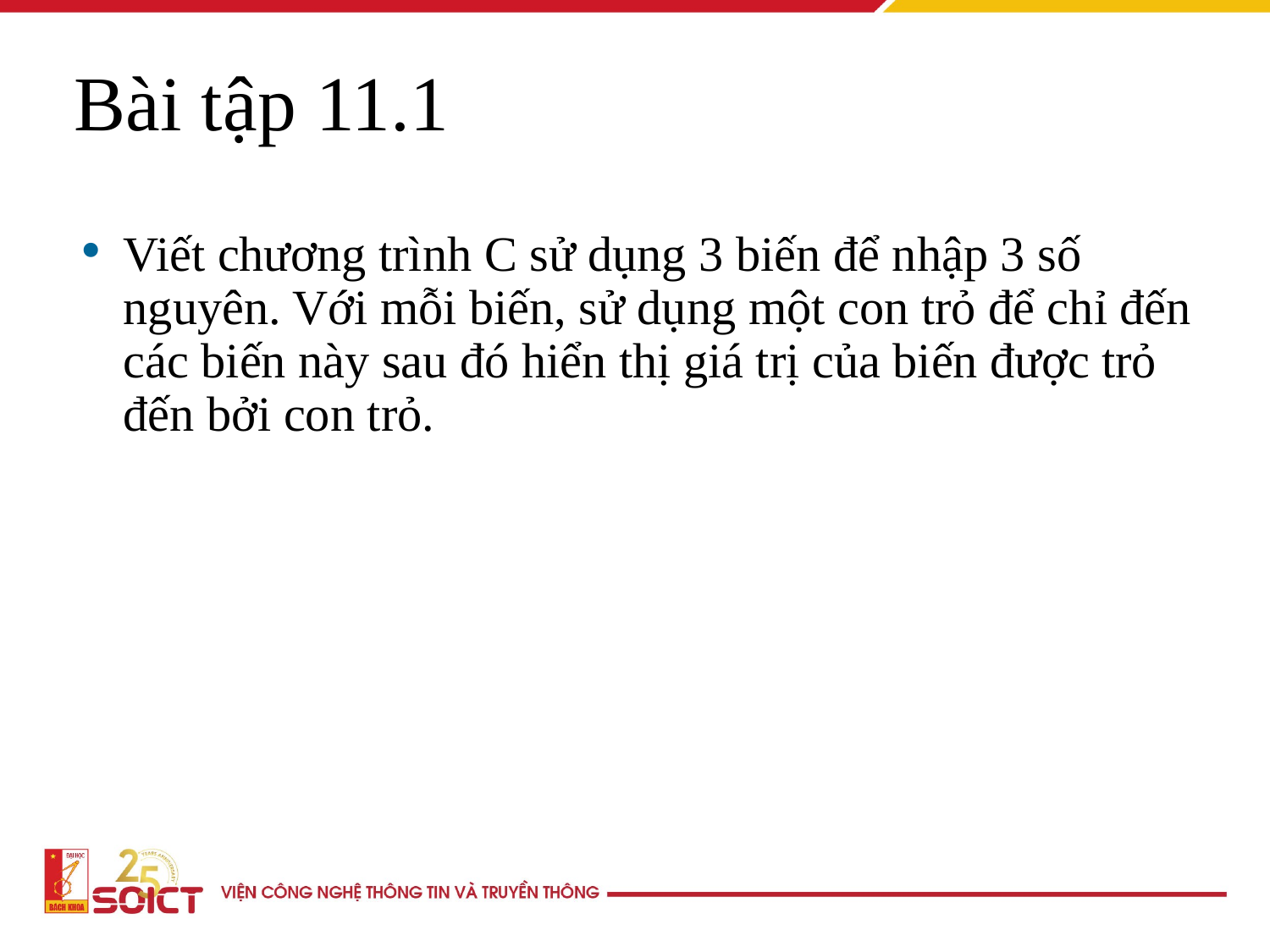

Bài tập 11.1
Viết chương trình C sử dụng 3 biến để nhập 3 số nguyên. Với mỗi biến, sử dụng một con trỏ để chỉ đến các biến này sau đó hiển thị giá trị của biến được trỏ đến bởi con trỏ.